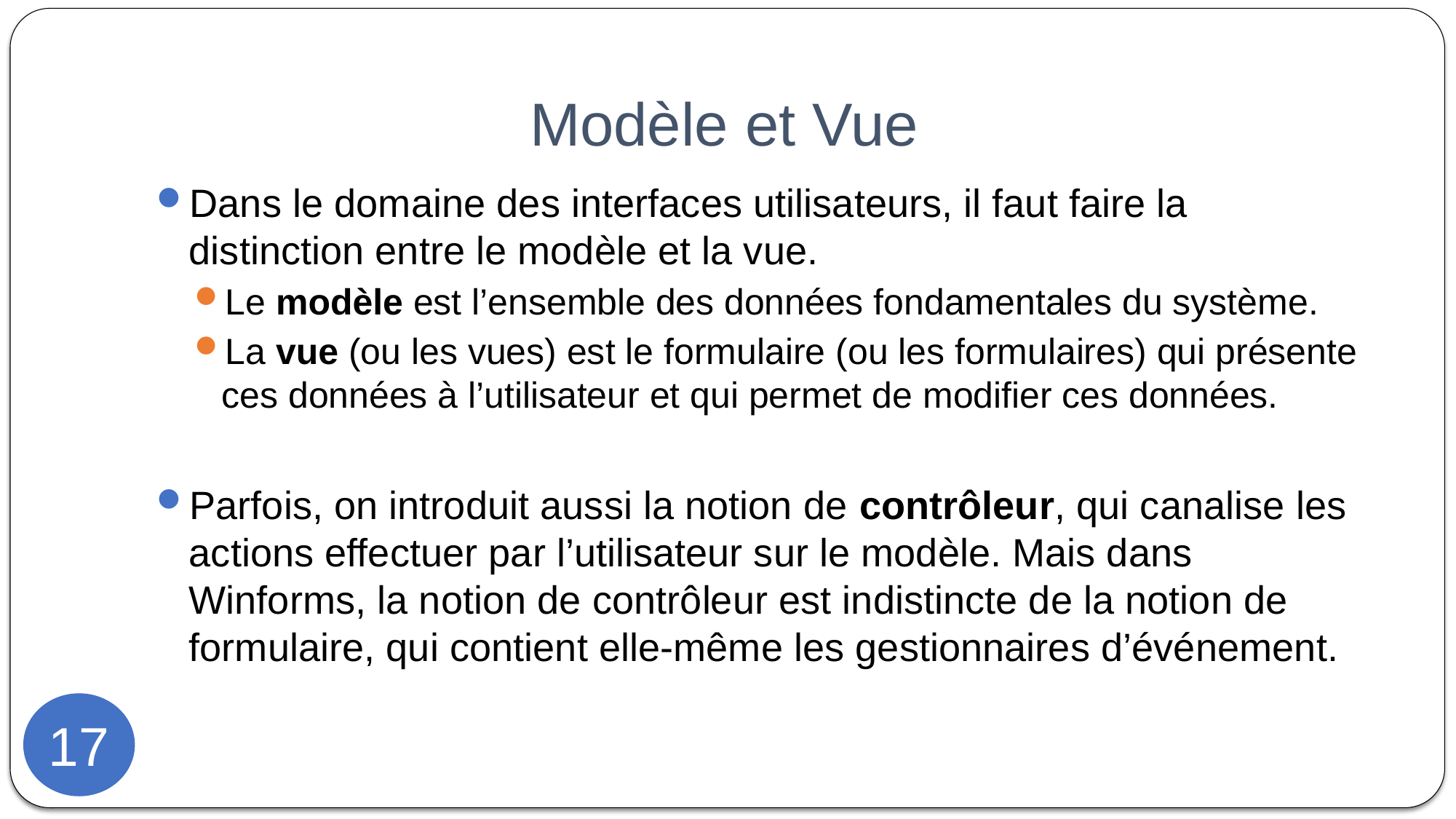

# Modèle et Vue
Dans le domaine des interfaces utilisateurs, il faut faire la distinction entre le modèle et la vue.
Le modèle est l’ensemble des données fondamentales du système.
La vue (ou les vues) est le formulaire (ou les formulaires) qui présente ces données à l’utilisateur et qui permet de modifier ces données.

Parfois, on introduit aussi la notion de contrôleur, qui canalise les actions effectuer par l’utilisateur sur le modèle. Mais dans Winforms, la notion de contrôleur est indistincte de la notion de formulaire, qui contient elle-même les gestionnaires d’événement.
17